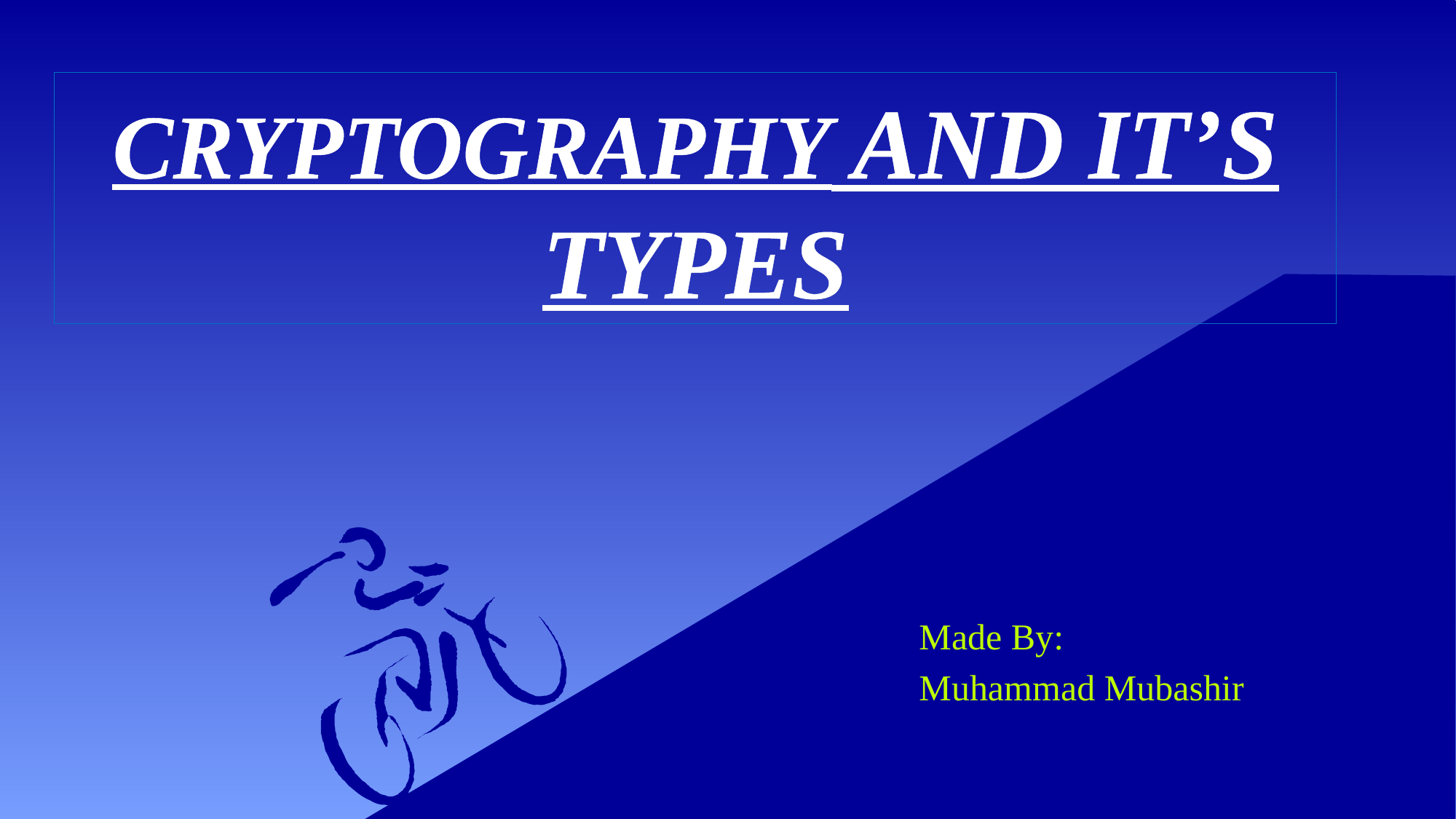

CRYPTOGRAPHY AND IT’S TYPES
Made By:
Muhammad Mubashir

1